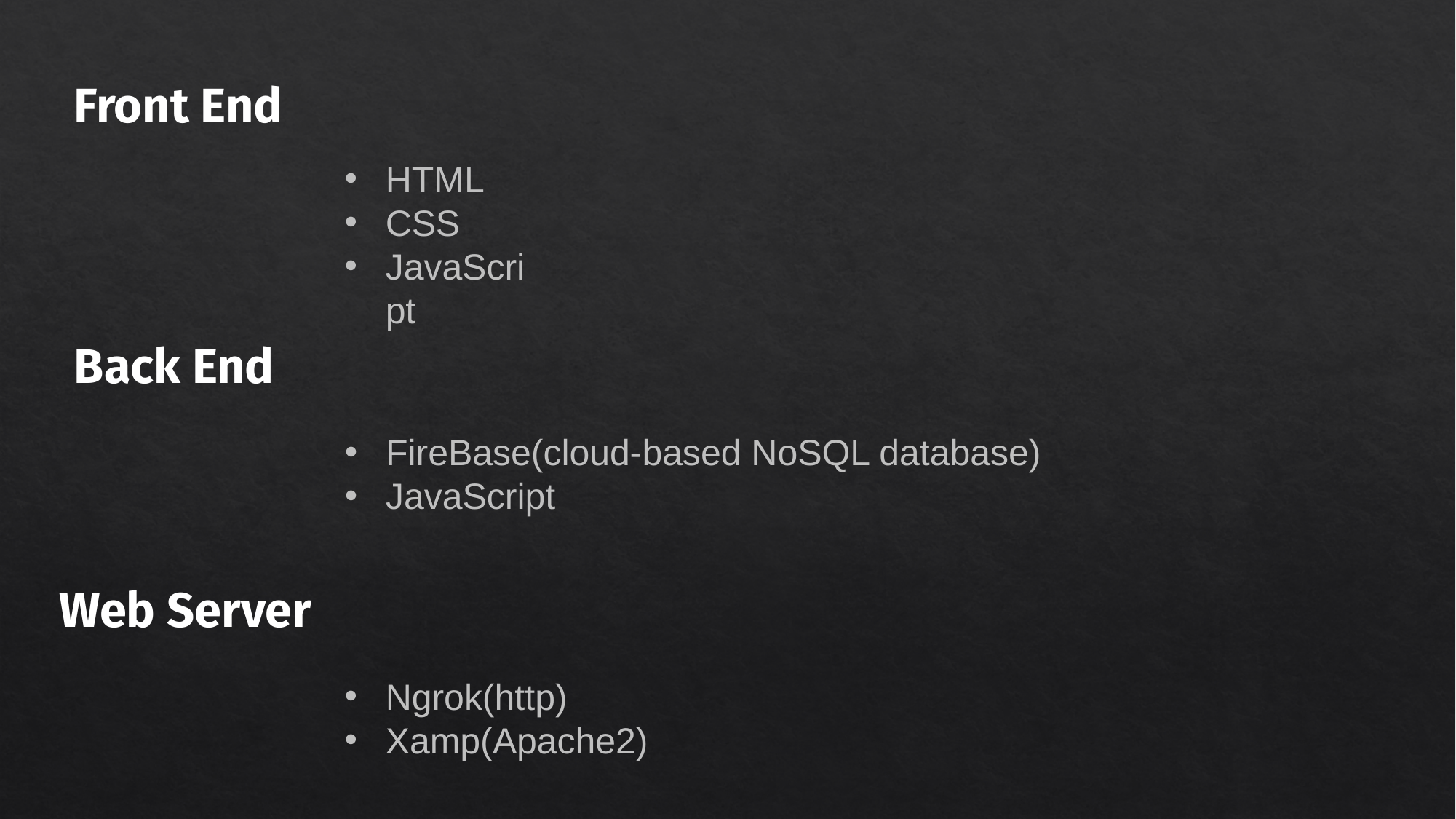

Front End
HTML
CSS
JavaScript
Back End
FireBase(cloud-based NoSQL database)
JavaScript
Web Server
Ngrok(http)
Xamp(Apache2)